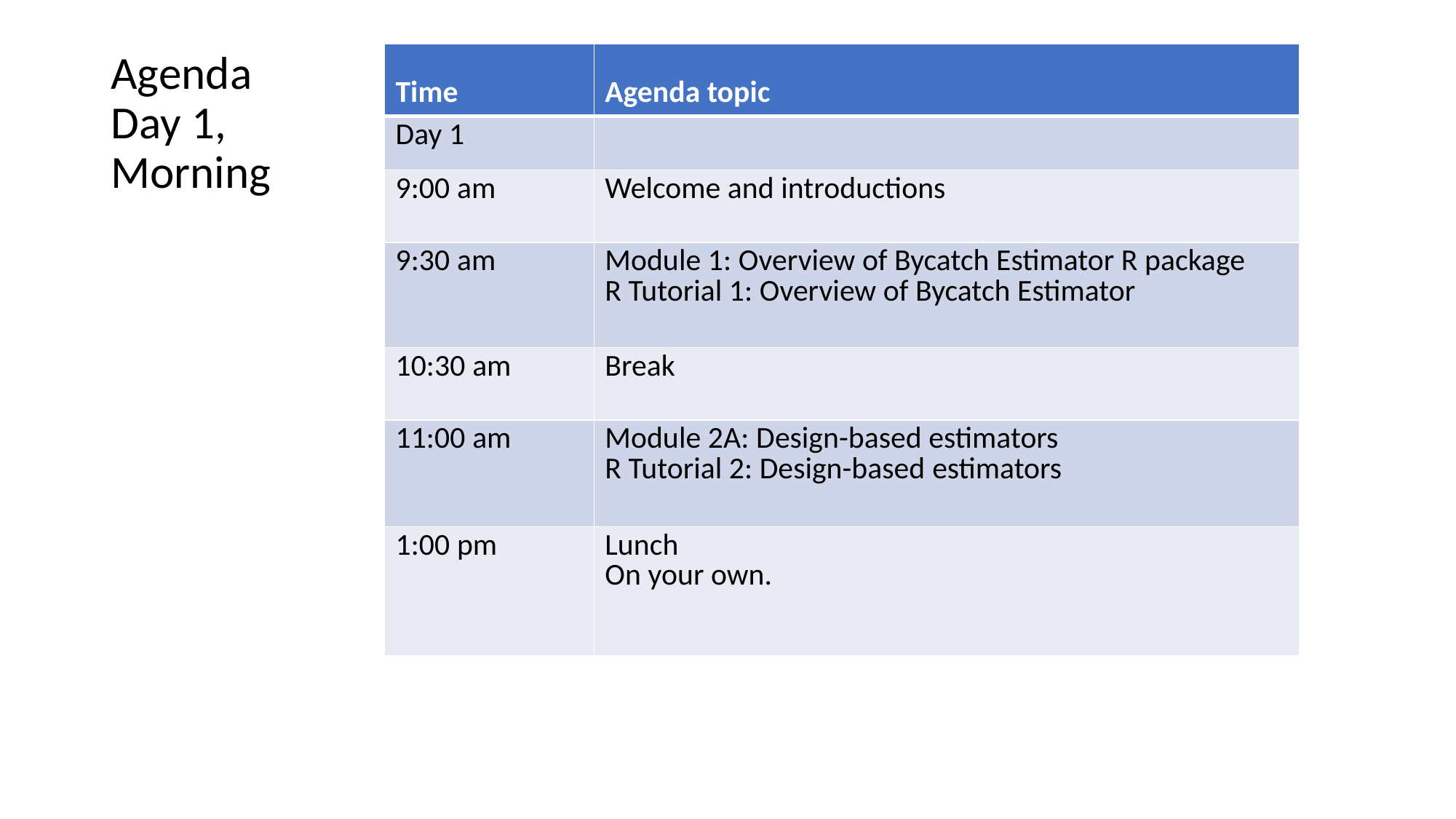

# Agenda Day 1, Morning
| Time | Agenda topic |
| --- | --- |
| Day 1 |  |
| 9:00 am | Welcome and introductions |
| 9:30 am | Module 1: Overview of Bycatch Estimator R package  R Tutorial 1: Overview of Bycatch Estimator |
| 10:30 am | Break |
| 11:00 am | Module 2A: Design-based estimators R Tutorial 2: Design-based estimators |
| 1:00 pm | Lunch  On your own. |